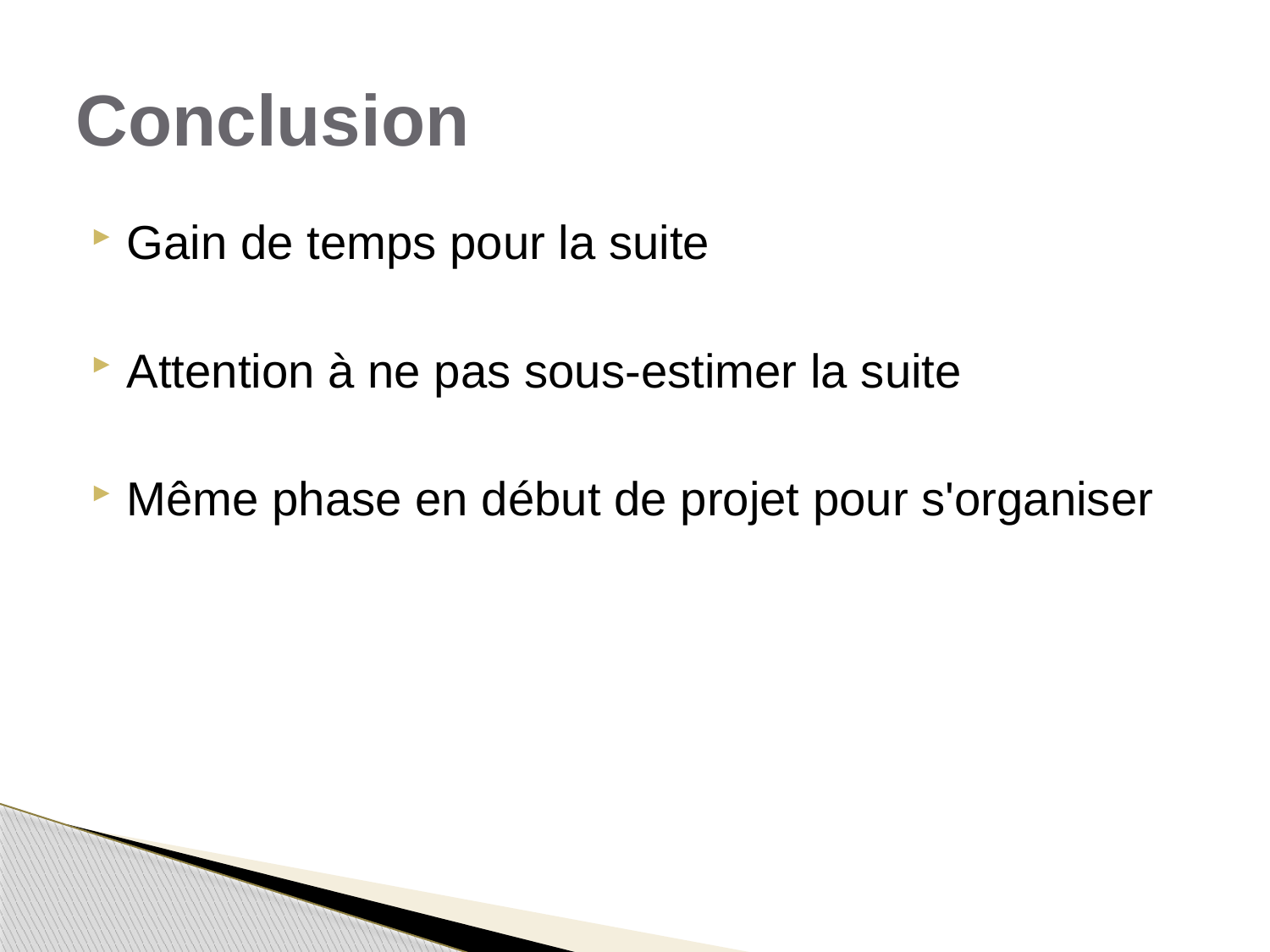

# Conclusion
Gain de temps pour la suite

Attention à ne pas sous-estimer la suite

Même phase en début de projet pour s'organiser